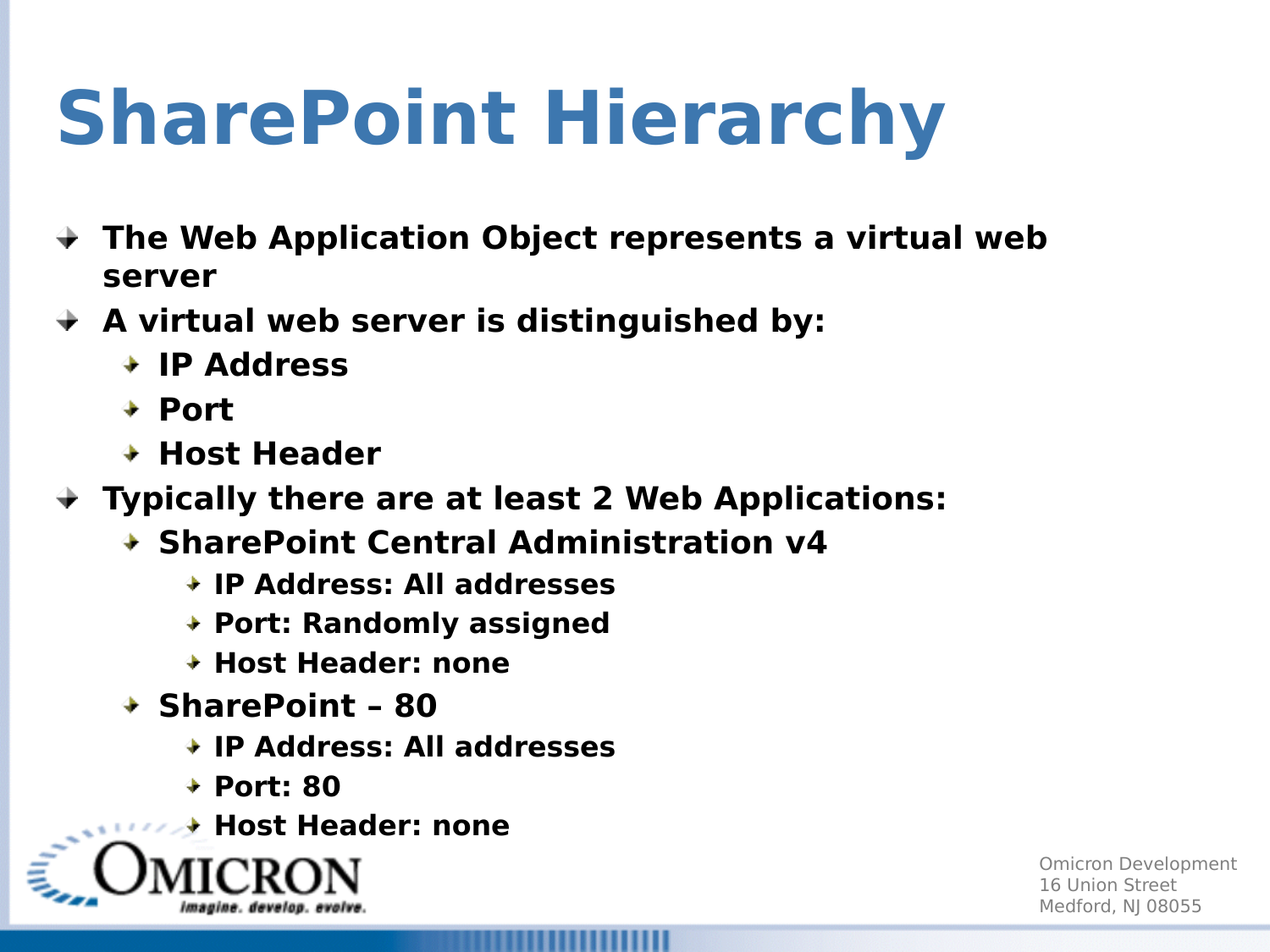

# SharePoint Hierarchy
The Web Application Object represents a virtual web server
A virtual web server is distinguished by:
IP Address
Port
Host Header
Typically there are at least 2 Web Applications:
SharePoint Central Administration v4
IP Address: All addresses
Port: Randomly assigned
Host Header: none
SharePoint – 80
IP Address: All addresses
Port: 80
Host Header: none